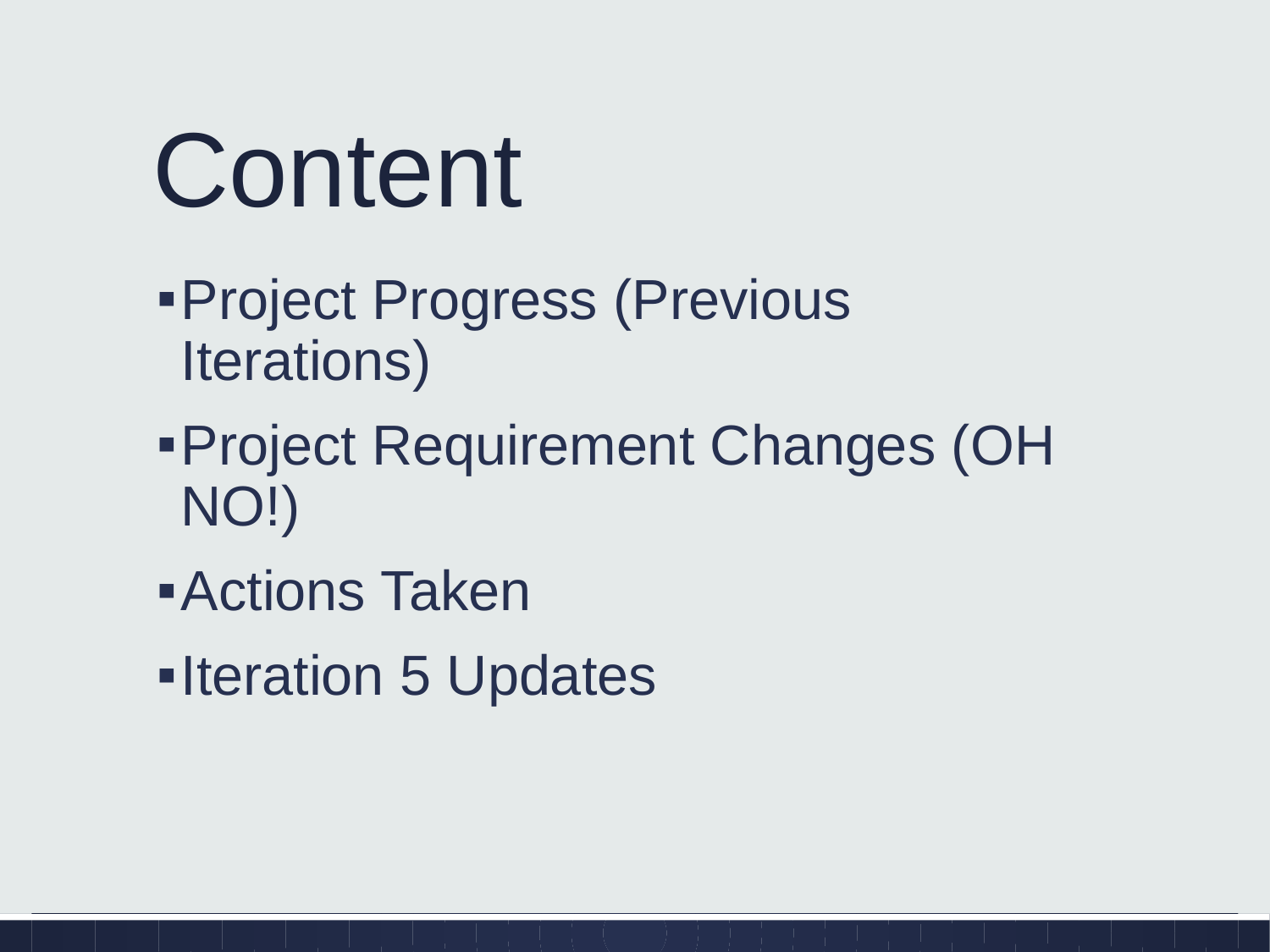

# Content
Project Progress (Previous Iterations)
Project Requirement Changes (OH NO!)
Actions Taken
Iteration 5 Updates